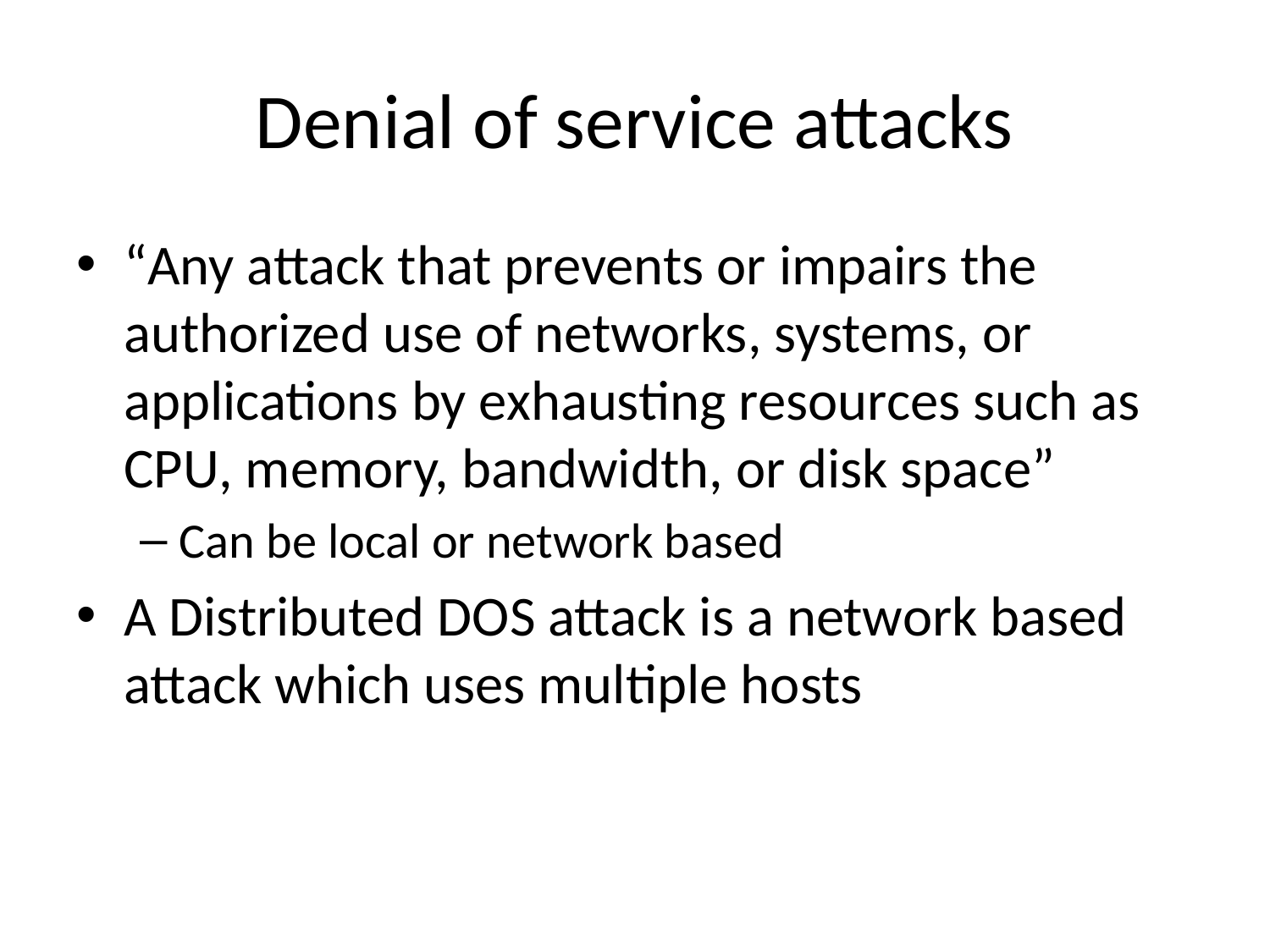

# Denial of service attacks
“Any attack that prevents or impairs the authorized use of networks, systems, or applications by exhausting resources such as CPU, memory, bandwidth, or disk space”
Can be local or network based
A Distributed DOS attack is a network based attack which uses multiple hosts